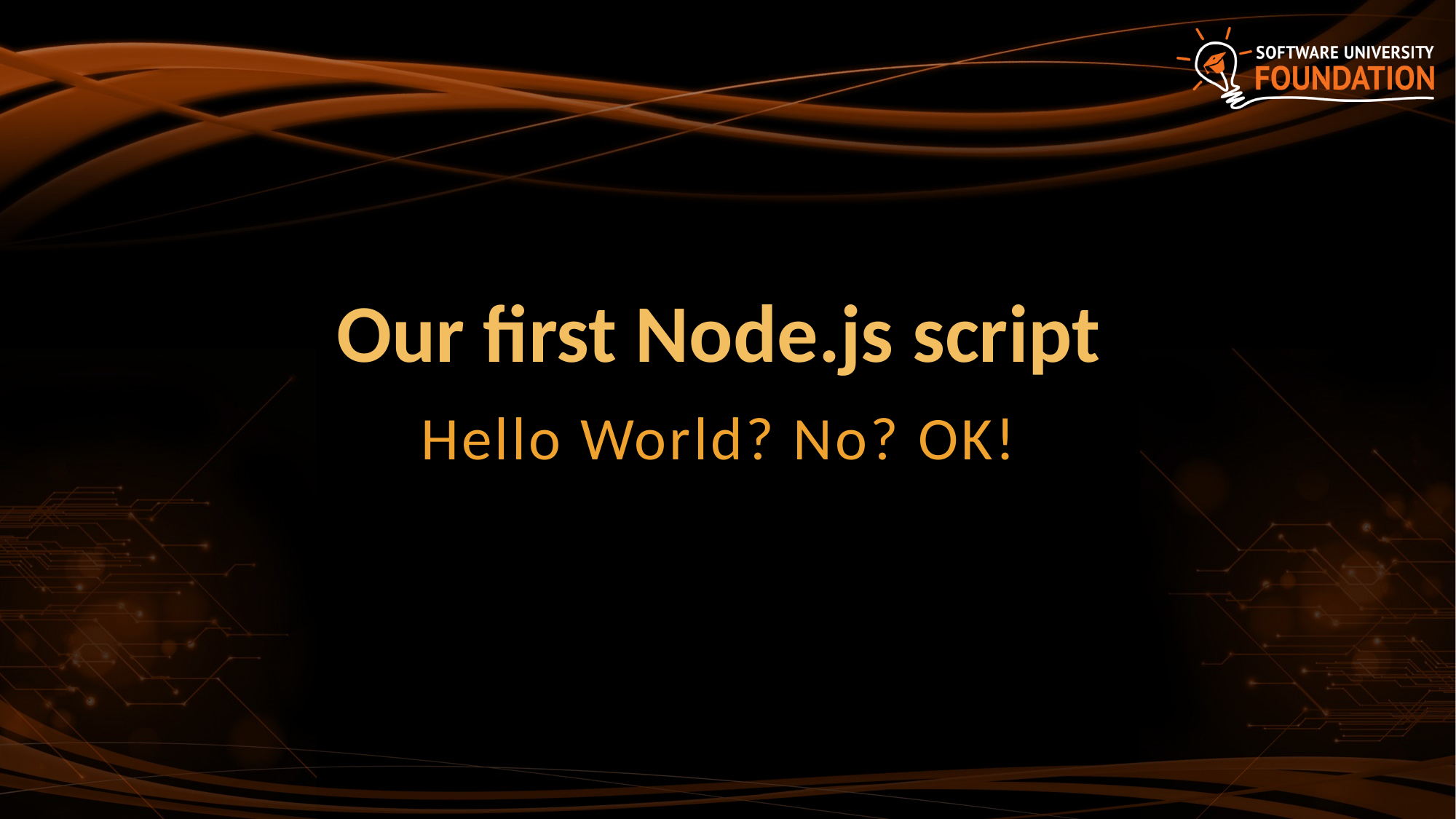

# Our first Node.js script
Hello World? No? OK!